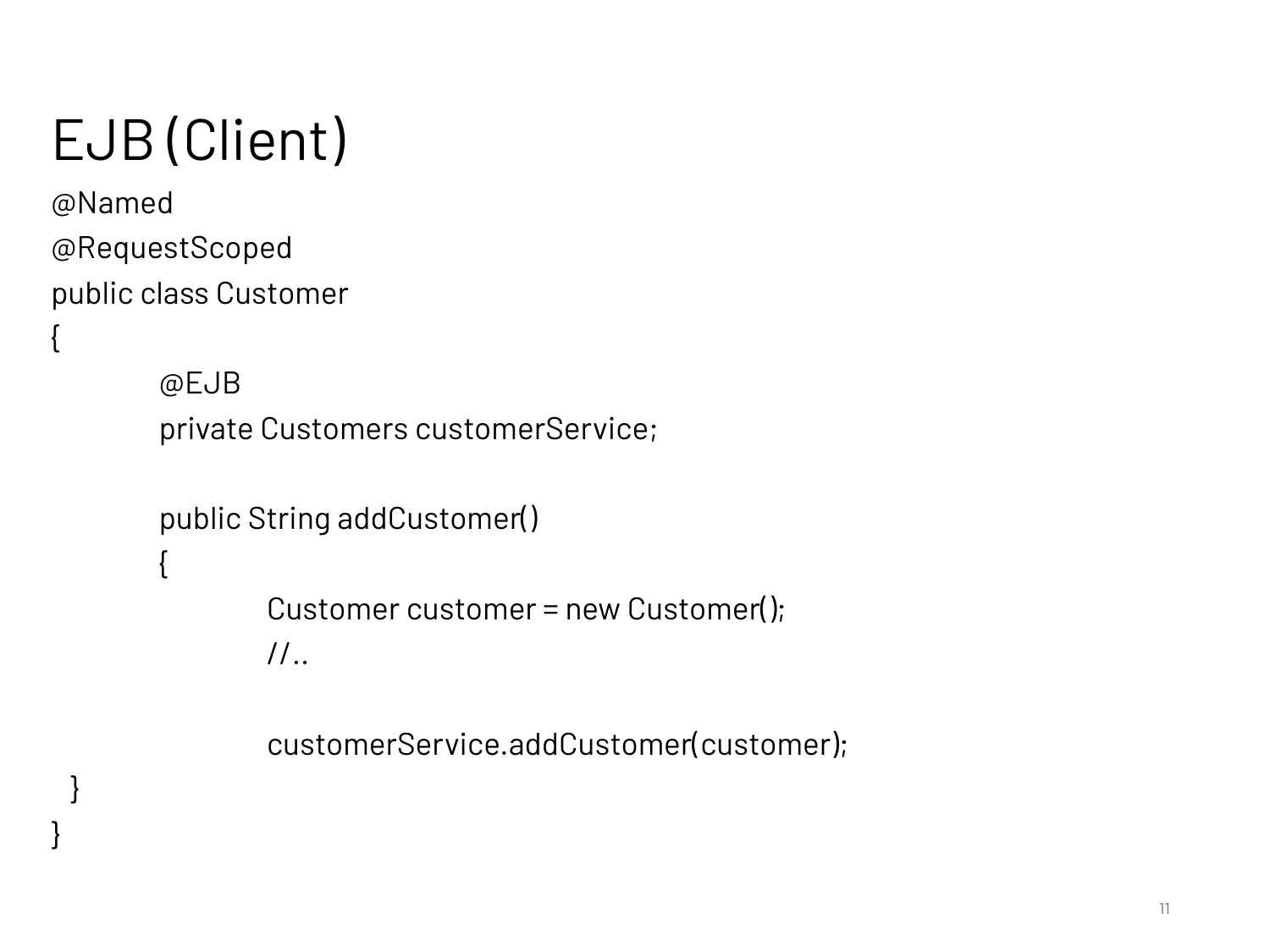

# EJB (Client)
@Named
@RequestScoped
public class Customer
{
	@EJB
	private Customers customerService;

	public String addCustomer()
	{
		Customer customer = new Customer();
		//..

		customerService.addCustomer(customer);
   }
}

11